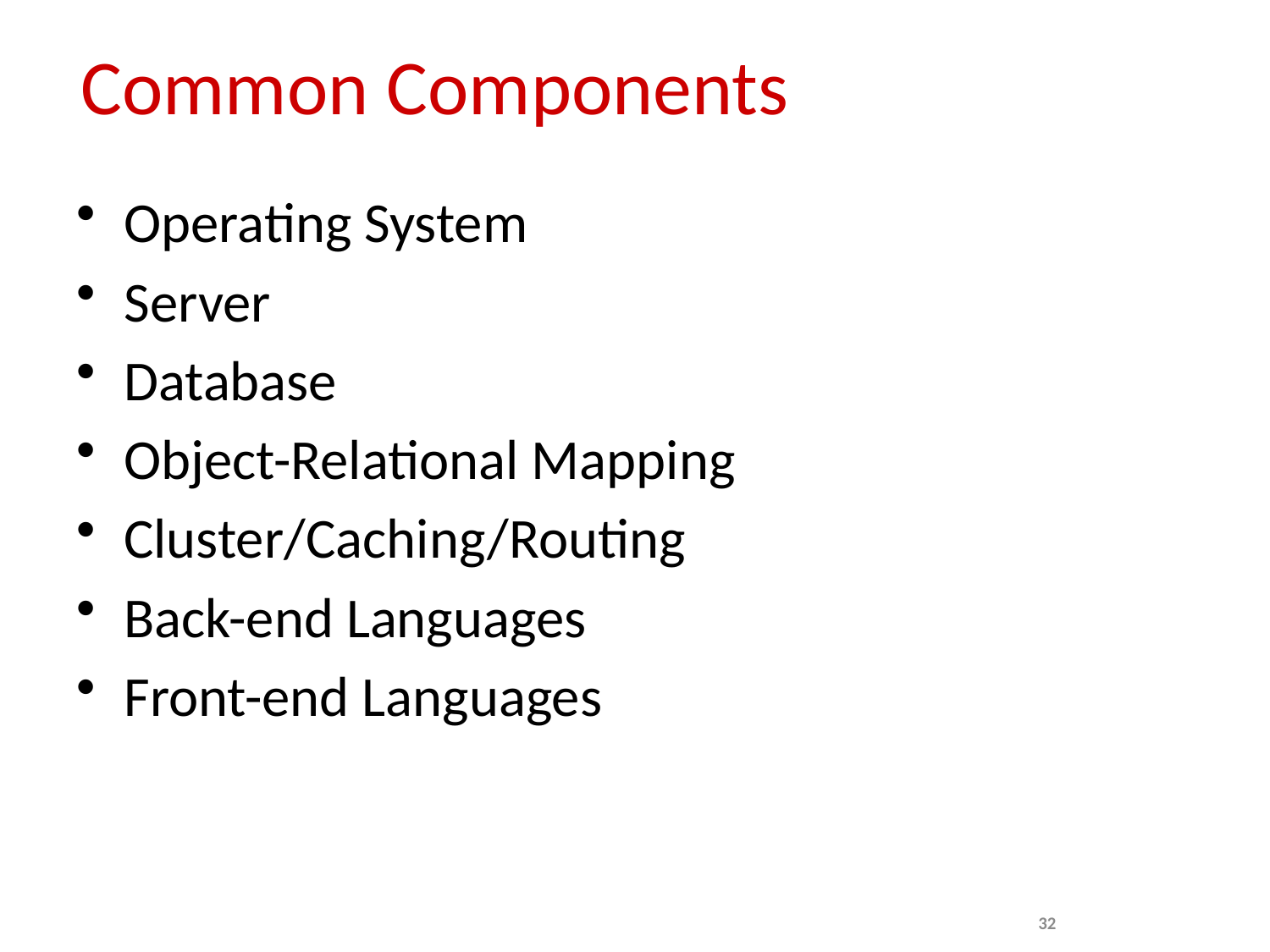

# Common Components
Operating System
Server
Database
Object-Relational Mapping
Cluster/Caching/Routing
Back-end Languages
Front-end Languages
32